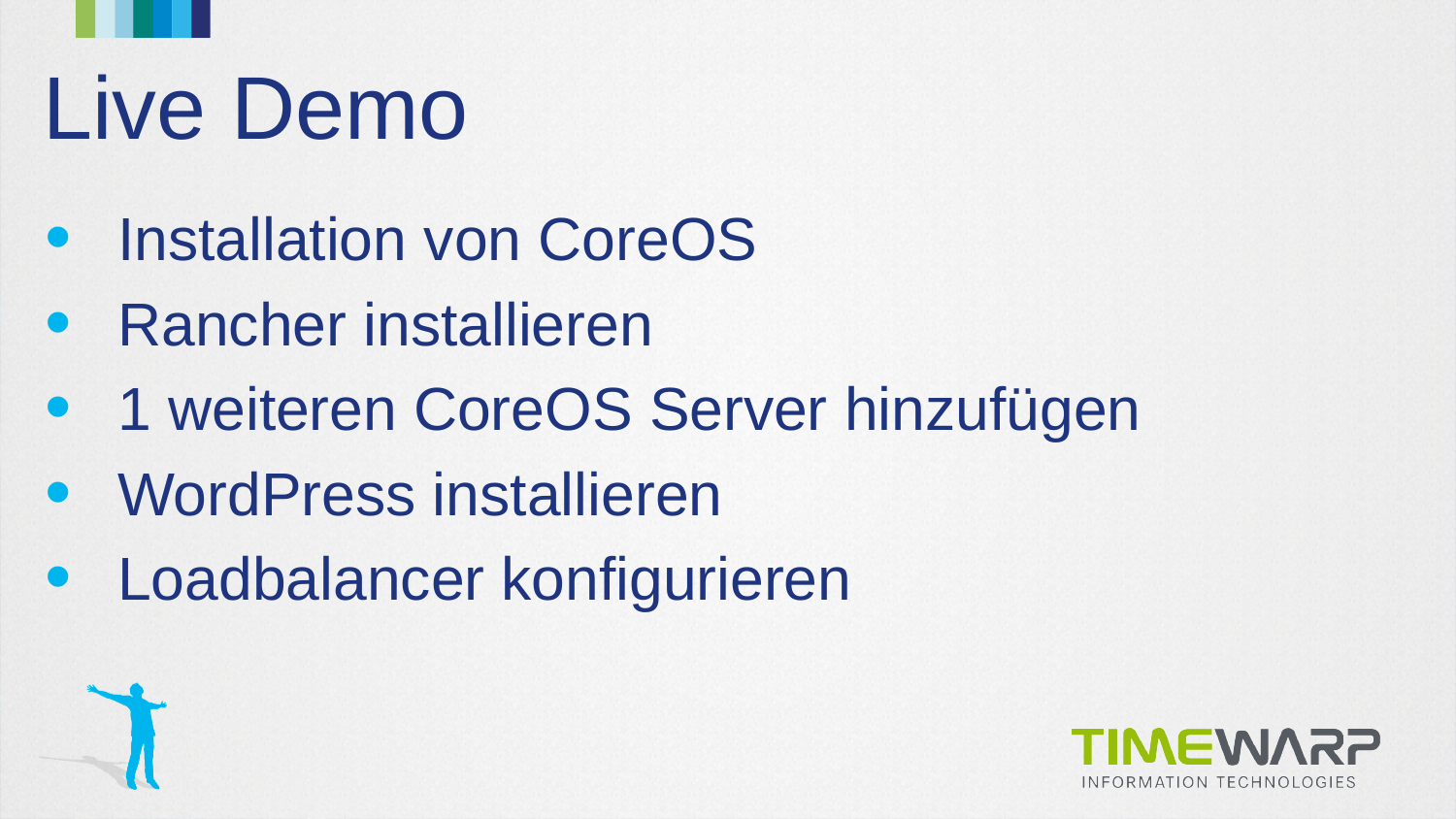

# Live Demo
Installation von CoreOS
Rancher installieren
1 weiteren CoreOS Server hinzufügen
WordPress installieren
Loadbalancer konfigurieren